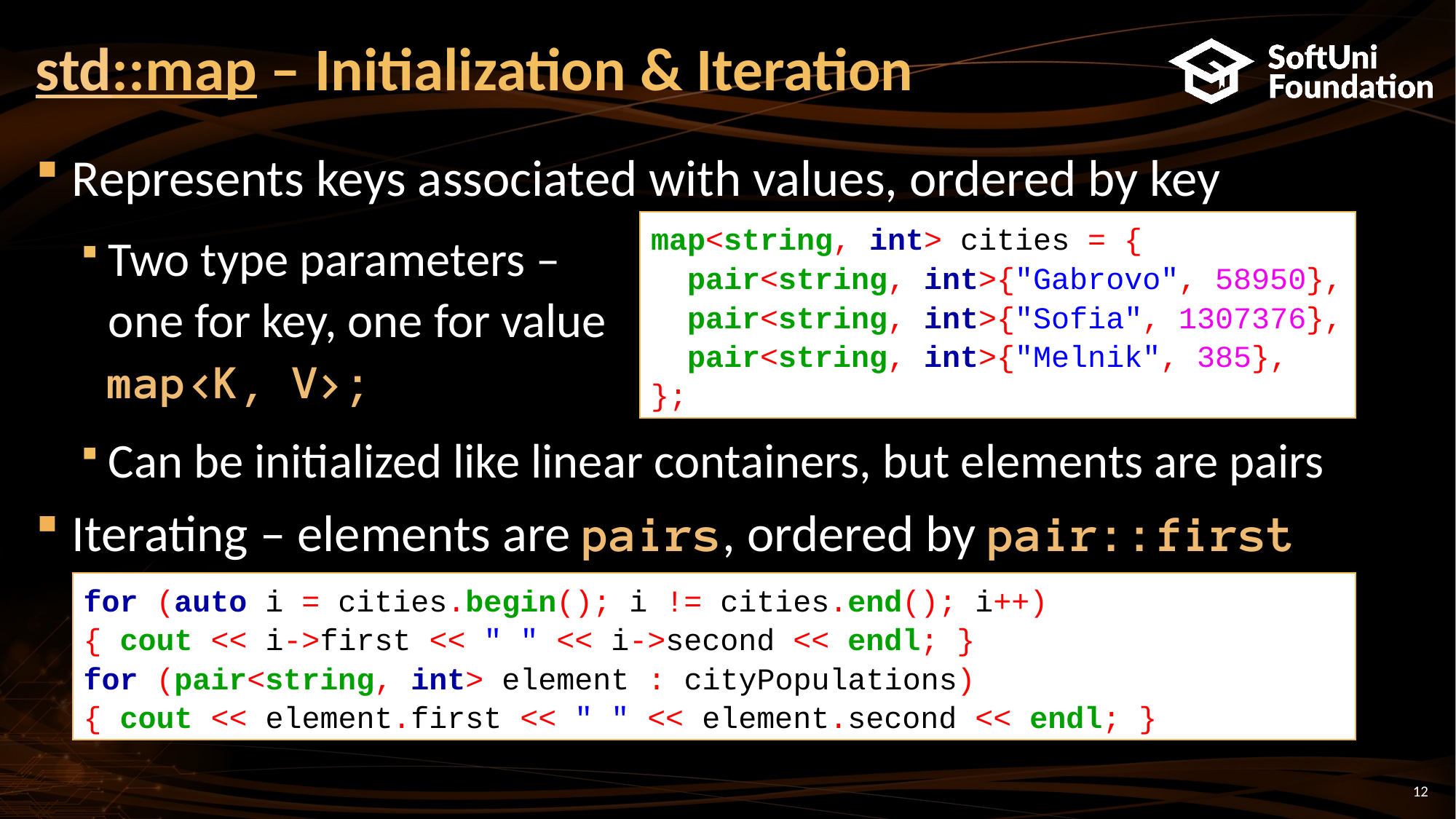

# std::map – Initialization & Iteration
Represents keys associated with values, ordered by key
Two type parameters –
one for key, one for value
map<K, V>;
Can be initialized like linear containers, but elements are pairs
Iterating – elements are pairs, ordered by pair::first

map<string, int> cities = {
  pair<string, int>{"Gabrovo", 58950},
  pair<string, int>{"Sofia", 1307376},
  pair<string, int>{"Melnik", 385},
};
for (auto i = cities.begin(); i != cities.end(); i++)
{ cout << i->first << " " << i->second << endl; }
for (pair<string, int> element : cityPopulations)
{ cout << element.first << " " << element.second << endl; }
12